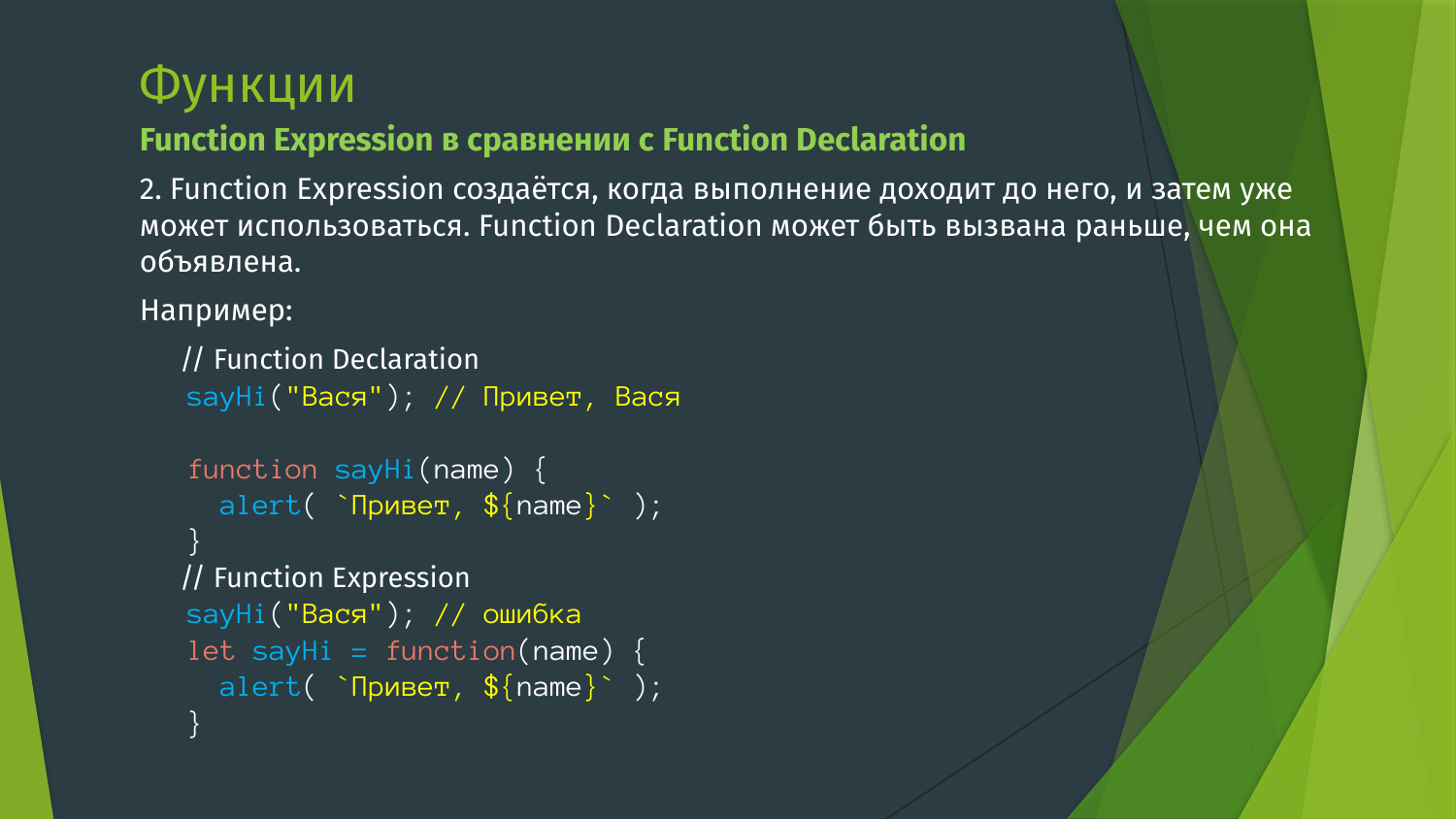

# Функции
Function Expression в сравнении с Function Declaration
2. Function Expression создаётся, когда выполнение доходит до него, и затем уже может использоваться. Function Declaration может быть вызвана раньше, чем она объявлена.
Например:
     // Function Declaration
sayHi("Вася"); // Привет, Вася

function sayHi(name) {
  alert( `Привет, ${name}` );
}
     // Function Expression
sayHi("Вася"); // ошибка
let sayHi = function(name) {
  alert( `Привет, ${name}` );
}